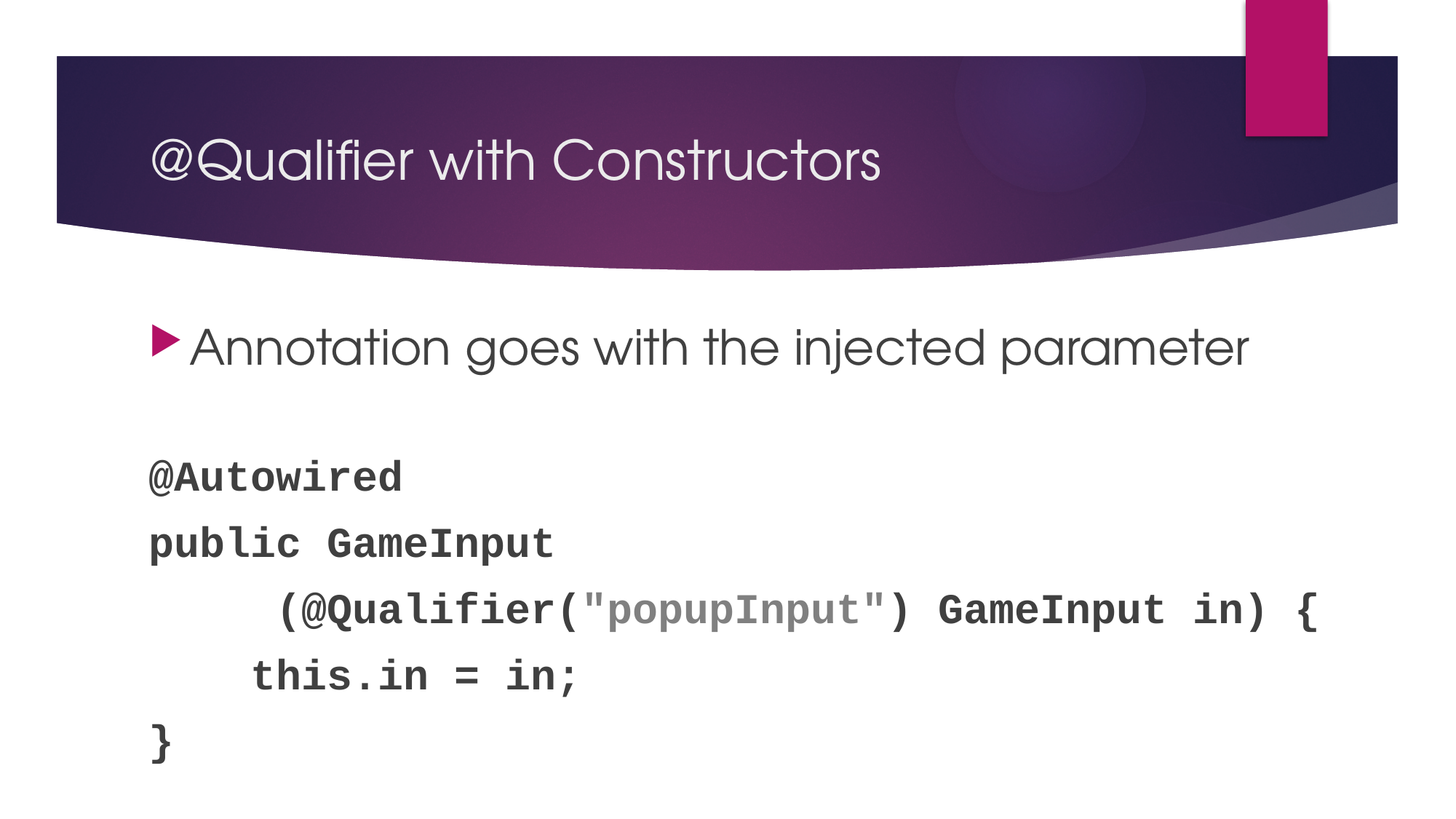

# @Qualifier with Constructors
Annotation goes with the injected parameter

@Autowired
public GameInput
     (@Qualifier("popupInput") GameInput in) {
    this.in = in;
}